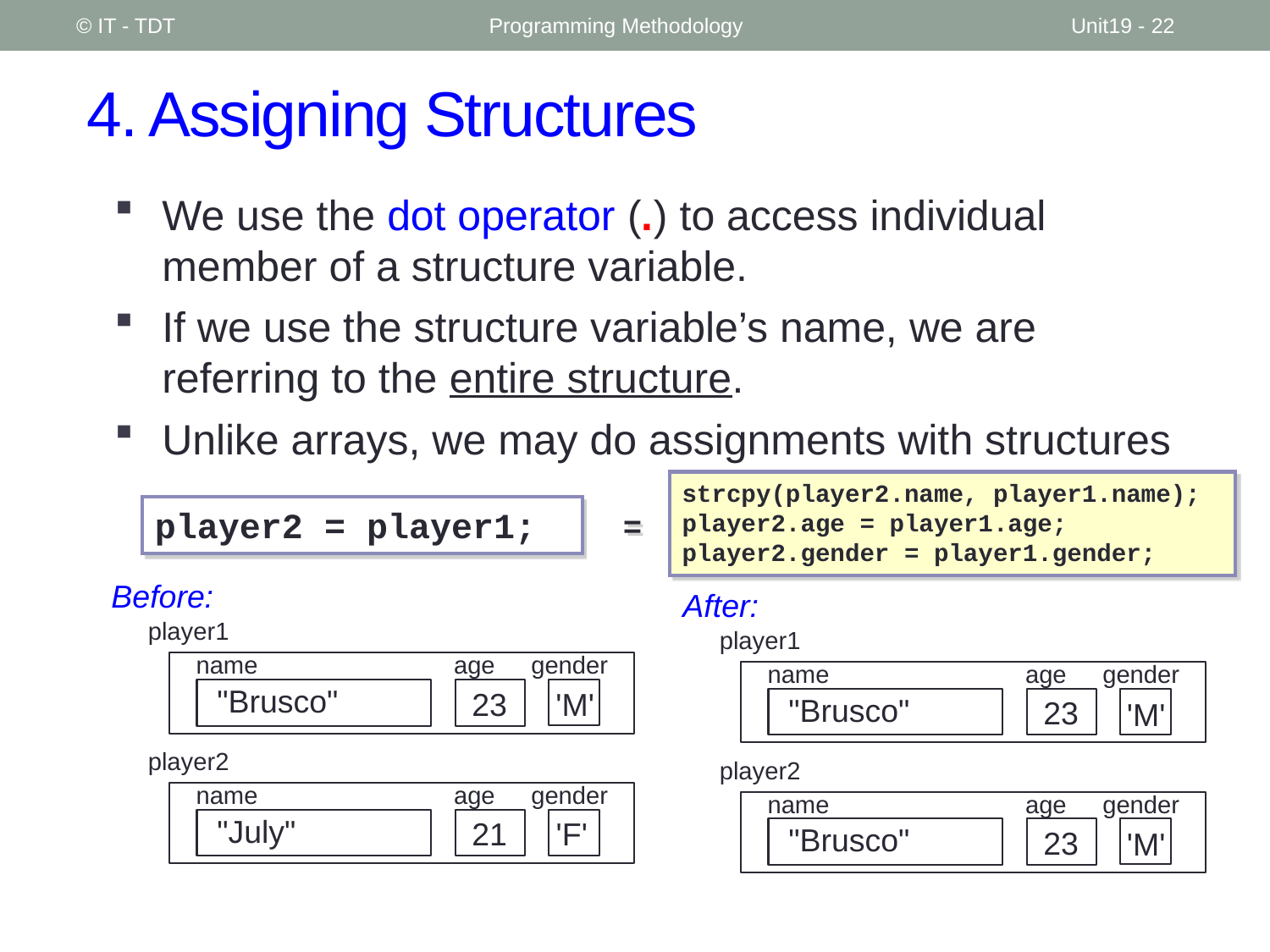

© IT - TDT
Programming Methodology
Unit19 - 22
# 4. Assigning Structures
We use the dot operator (.) to access individual member of a structure variable.
If we use the structure variable’s name, we are referring to the entire structure.
Unlike arrays, we may do assignments with structures
strcpy(player2.name, player1.name);
player2.age = player1.age;
player2.gender = player1.gender;

=

player2 = player1;

Before:
player1
name
age
gender

"Brusco"
23
'M'

player2
name
age
gender

"July"
21
'F'

After:
player1
name
age
gender

"Brusco"
23
'M'

player2
name
age
gender

"Brusco"
23
'M'